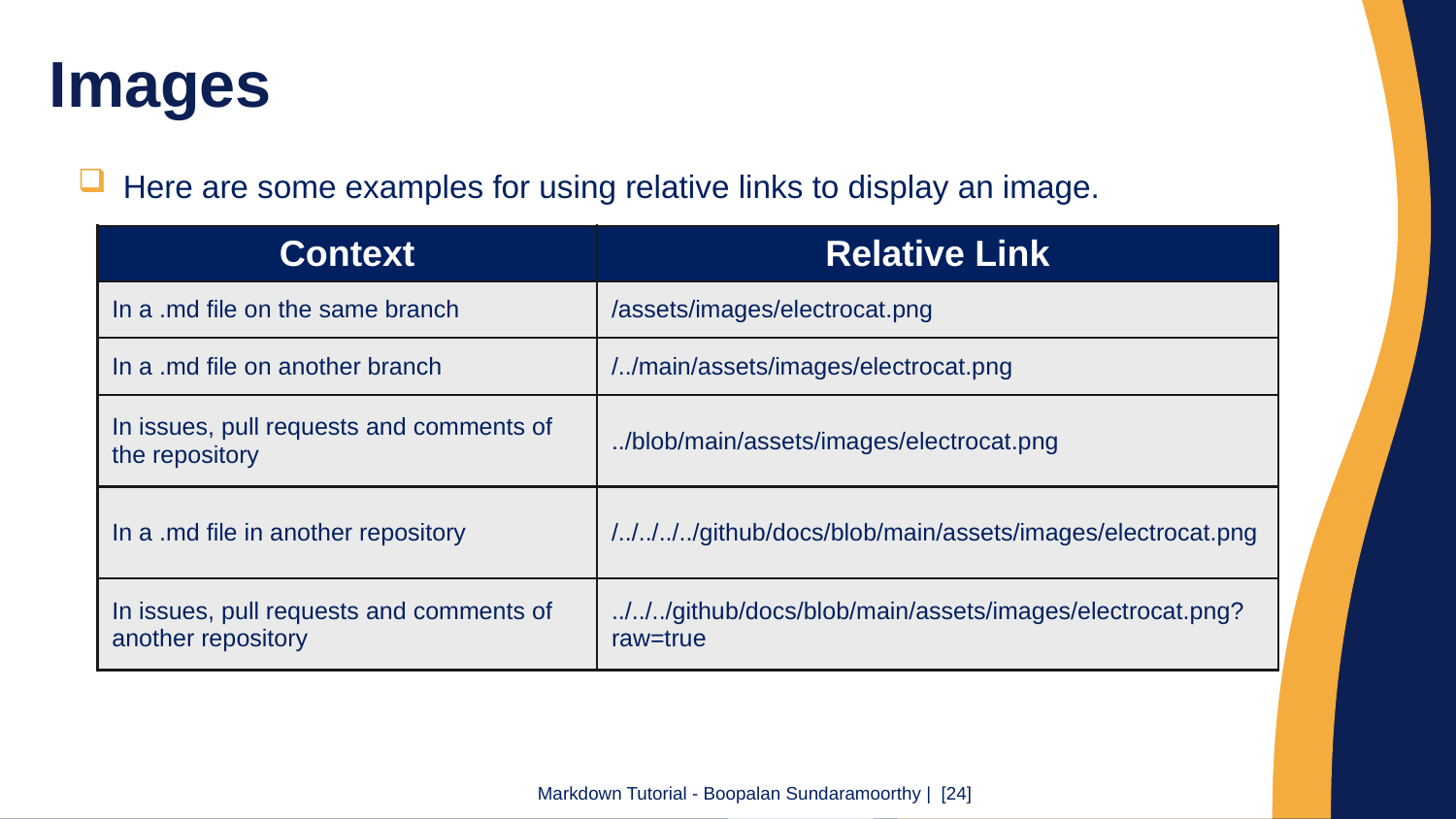

# Images
Here are some examples for using relative links to display an image.
| Context | Relative Link |
| --- | --- |
| In a .md file on the same branch | /assets/images/electrocat.png |
| In a .md file on another branch | /../main/assets/images/electrocat.png |
| In issues, pull requests and comments of the repository | ../blob/main/assets/images/electrocat.png |
| In a .md file in another repository | /../../../../github/docs/blob/main/assets/images/electrocat.png |
| In issues, pull requests and comments of another repository | ../../../github/docs/blob/main/assets/images/electrocat.png?raw=true |
Markdown Tutorial - Boopalan Sundaramoorthy |  [24]